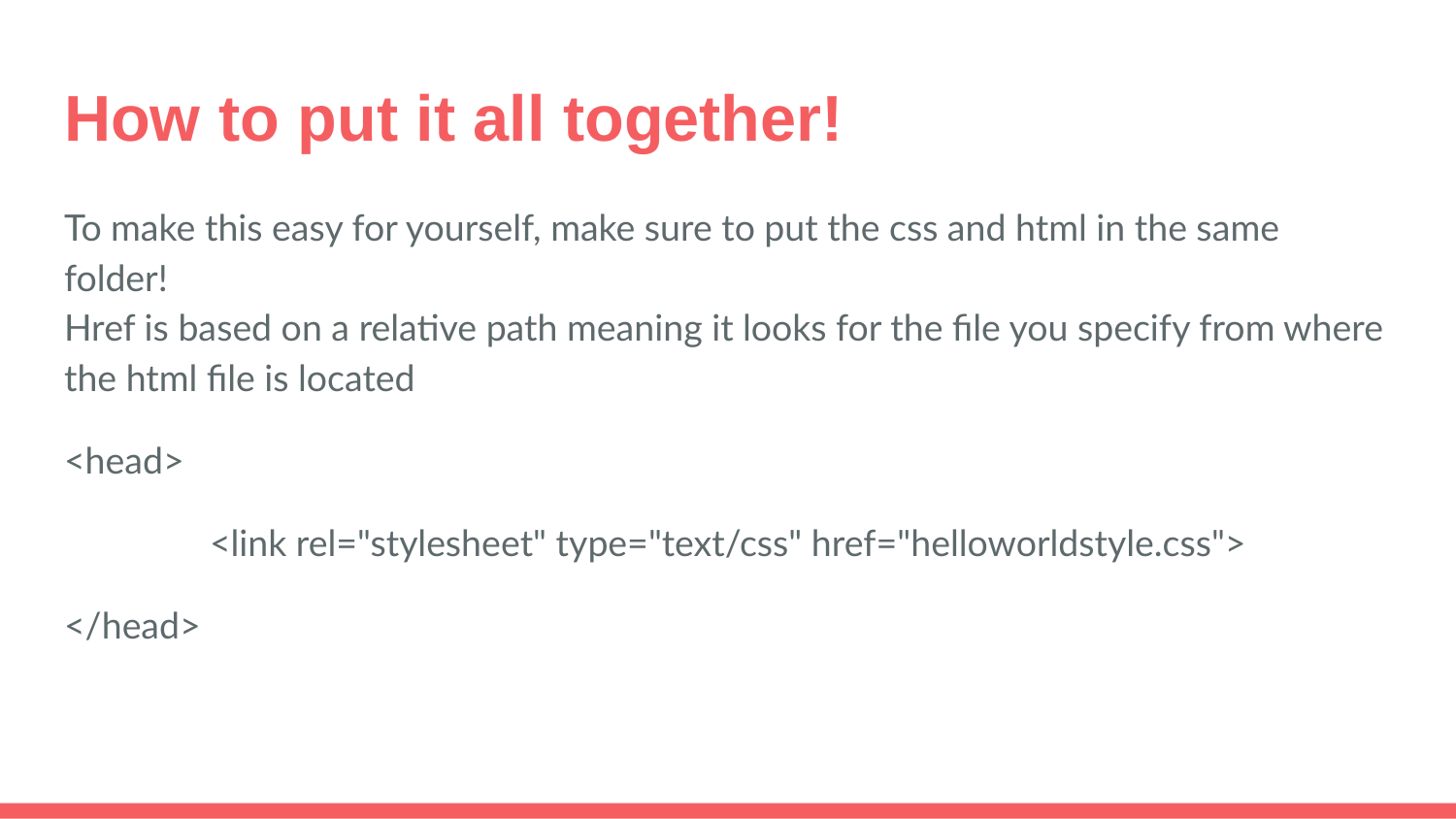

# How to put it all together!
To make this easy for yourself, make sure to put the css and html in the same folder!
Href is based on a relative path meaning it looks for the file you specify from where the html file is located
<head>
	<link rel="stylesheet" type="text/css" href="helloworldstyle.css">
</head>